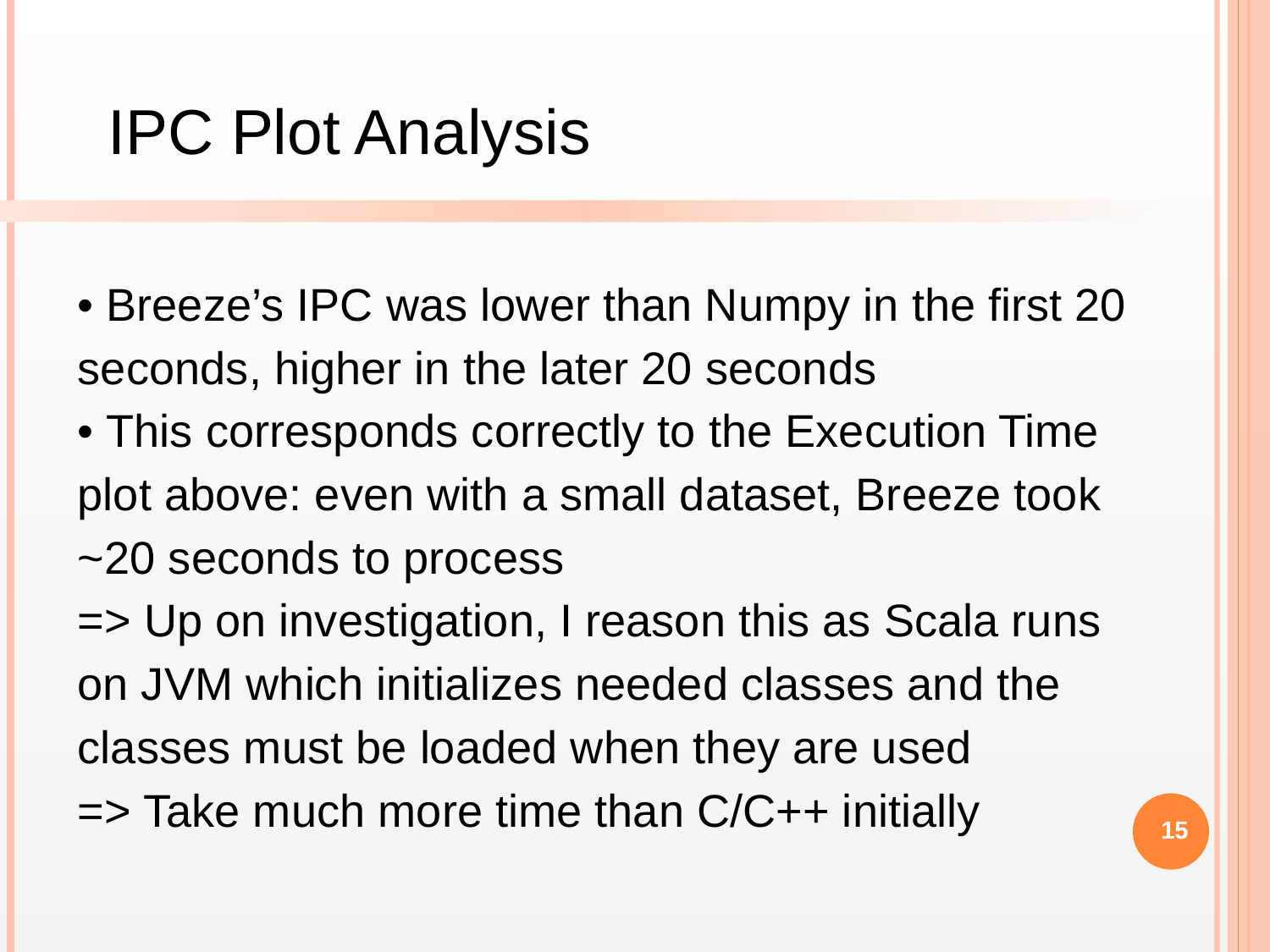

IPC Plot Analysis
• Breeze’s IPC was lower than Numpy in the first 20 seconds, higher in the later 20 seconds
• This corresponds correctly to the Execution Time plot above: even with a small dataset, Breeze took ~20 seconds to process
=> Up on investigation, I reason this as Scala runs on JVM which initializes needed classes and the classes must be loaded when they are used
=> Take much more time than C/C++ initially

15